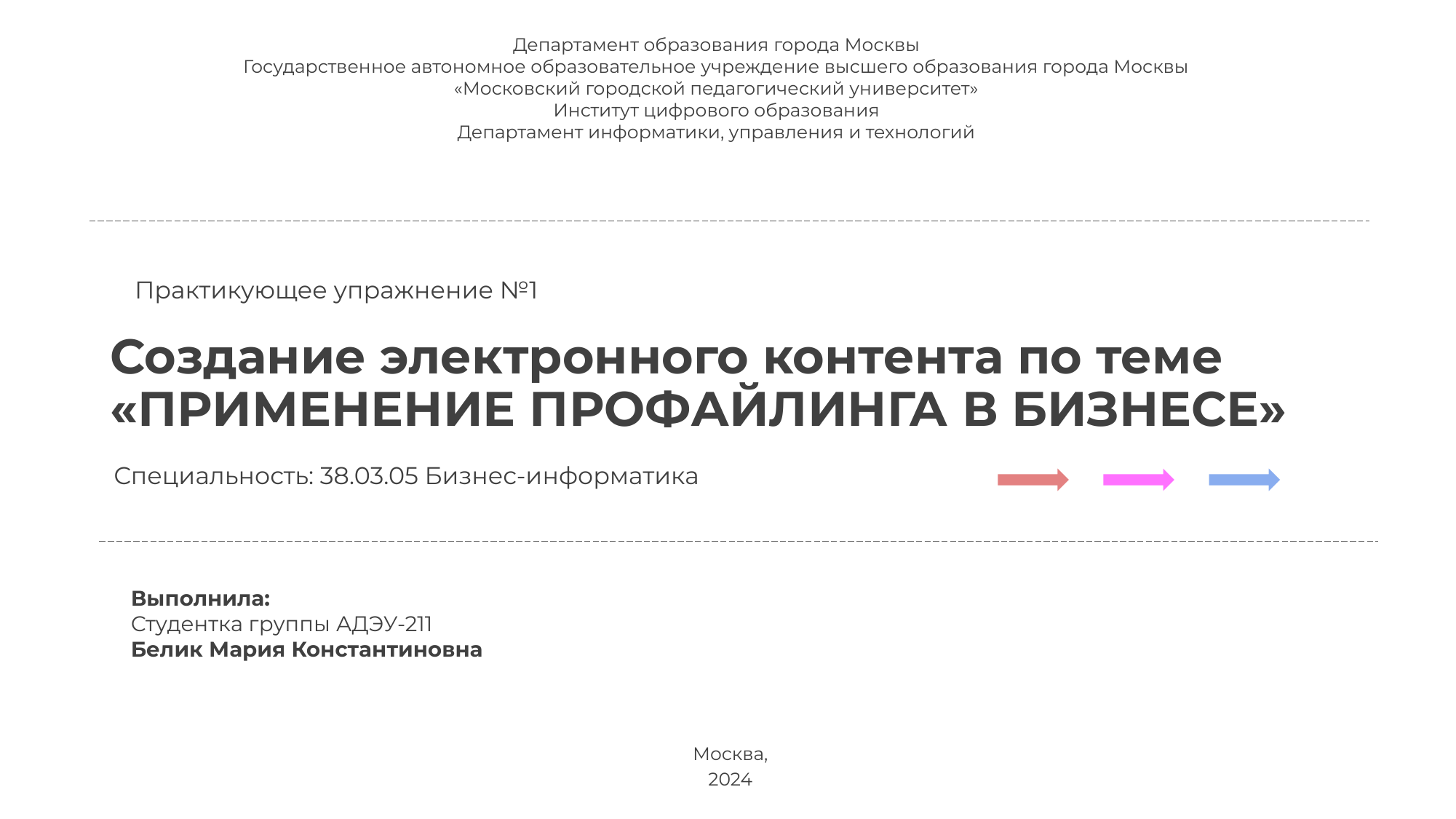

Департамент образования города Москвы
Государственное автономное образовательное учреждение высшего образования города Москвы
«Московский городской педагогический университет»
Институт цифрового образования
Департамент информатики, управления и технологий
Практикующее упражнение №1
Создание электронного контента по теме «ПРИМЕНЕНИЕ ПРОФАЙЛИНГА В БИЗНЕСЕ»
Специальность: 38.03.05 Бизнес-информатика

Выполнила:
Студентка группы АДЭУ-211
Белик Мария Константиновна
Москва,
2024